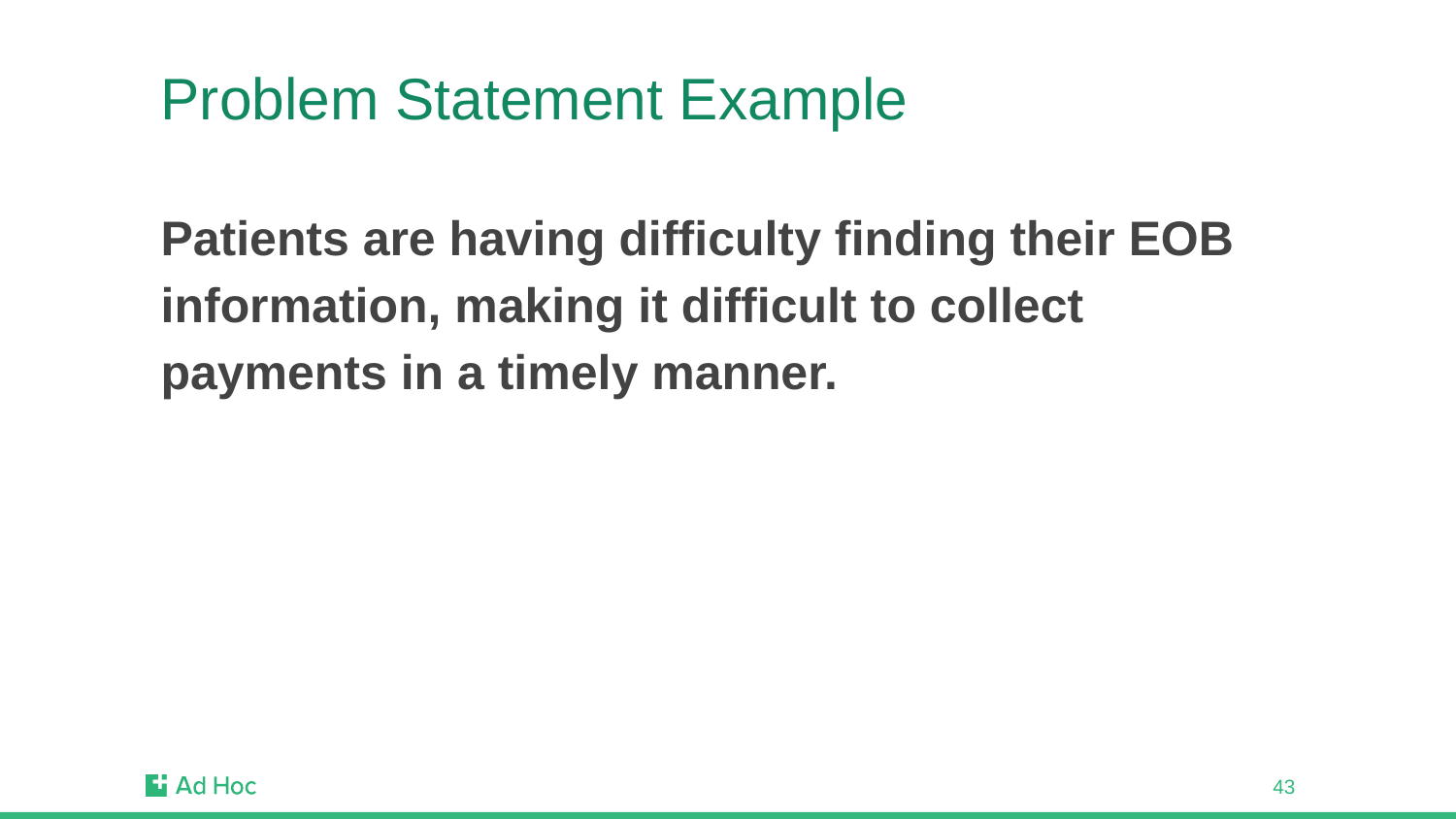

# Problem Statement Example
Patients are having difficulty finding their EOB information, making it difficult to collect payments in a timely manner.
43